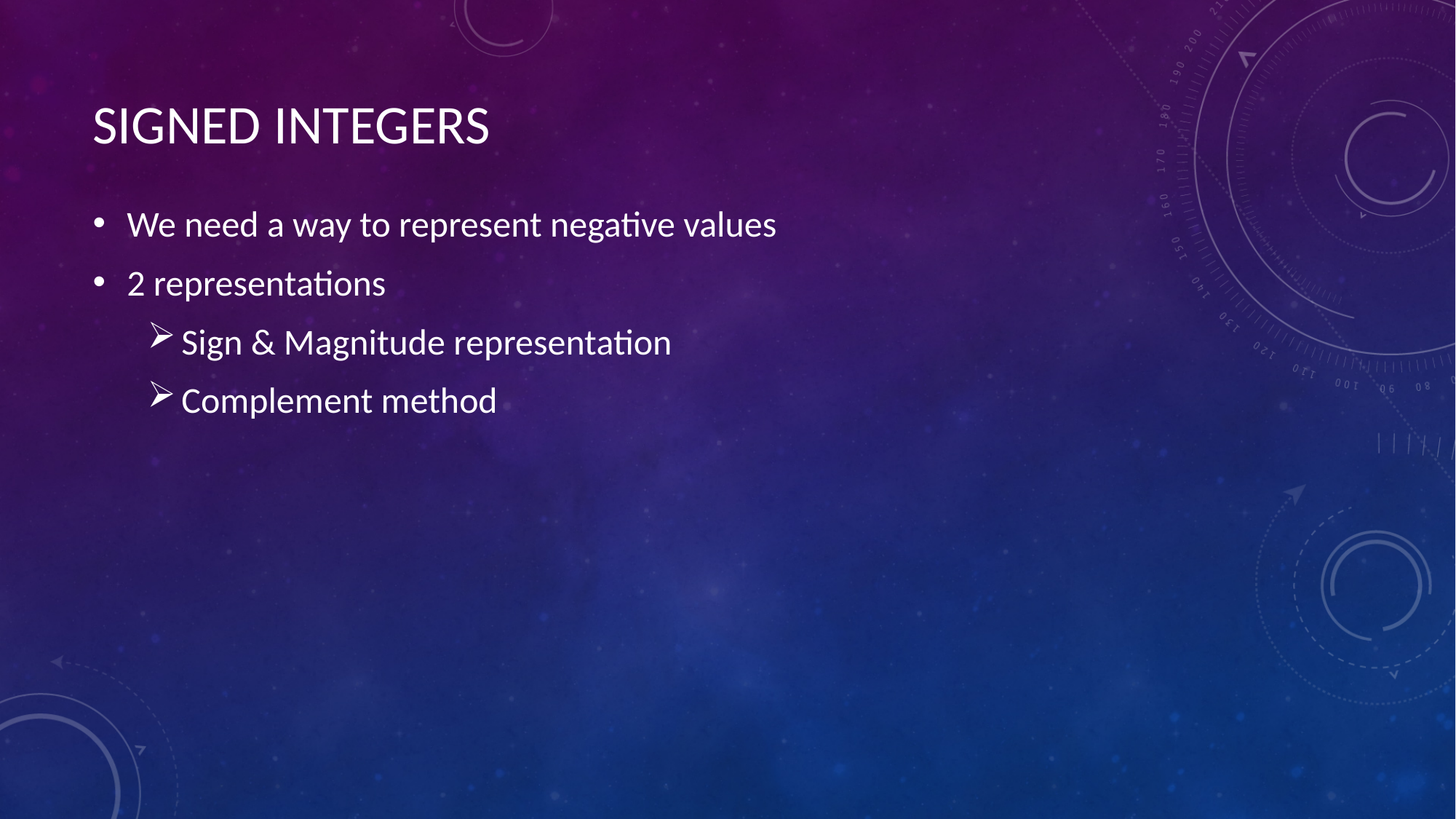

We need a way to represent negative values
2 representations
Sign & Magnitude representation
Complement method
# Signed Integers